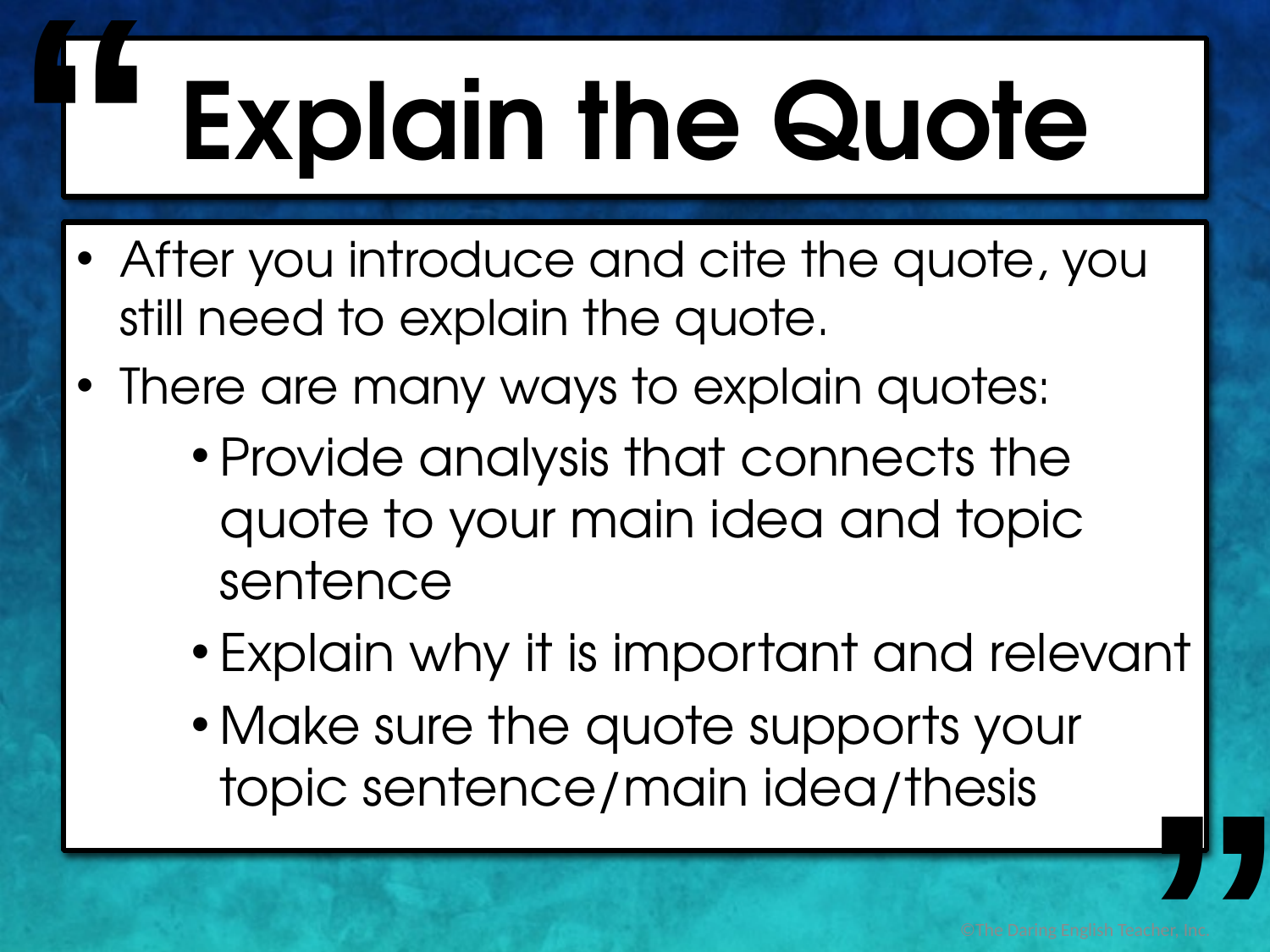

“
# Explain the Quote
After you introduce and cite the quote, you still need to explain the quote.
There are many ways to explain quotes:
Provide analysis that connects the quote to your main idea and topic sentence
Explain why it is important and relevant
Make sure the quote supports your topic sentence/main idea/thesis
”